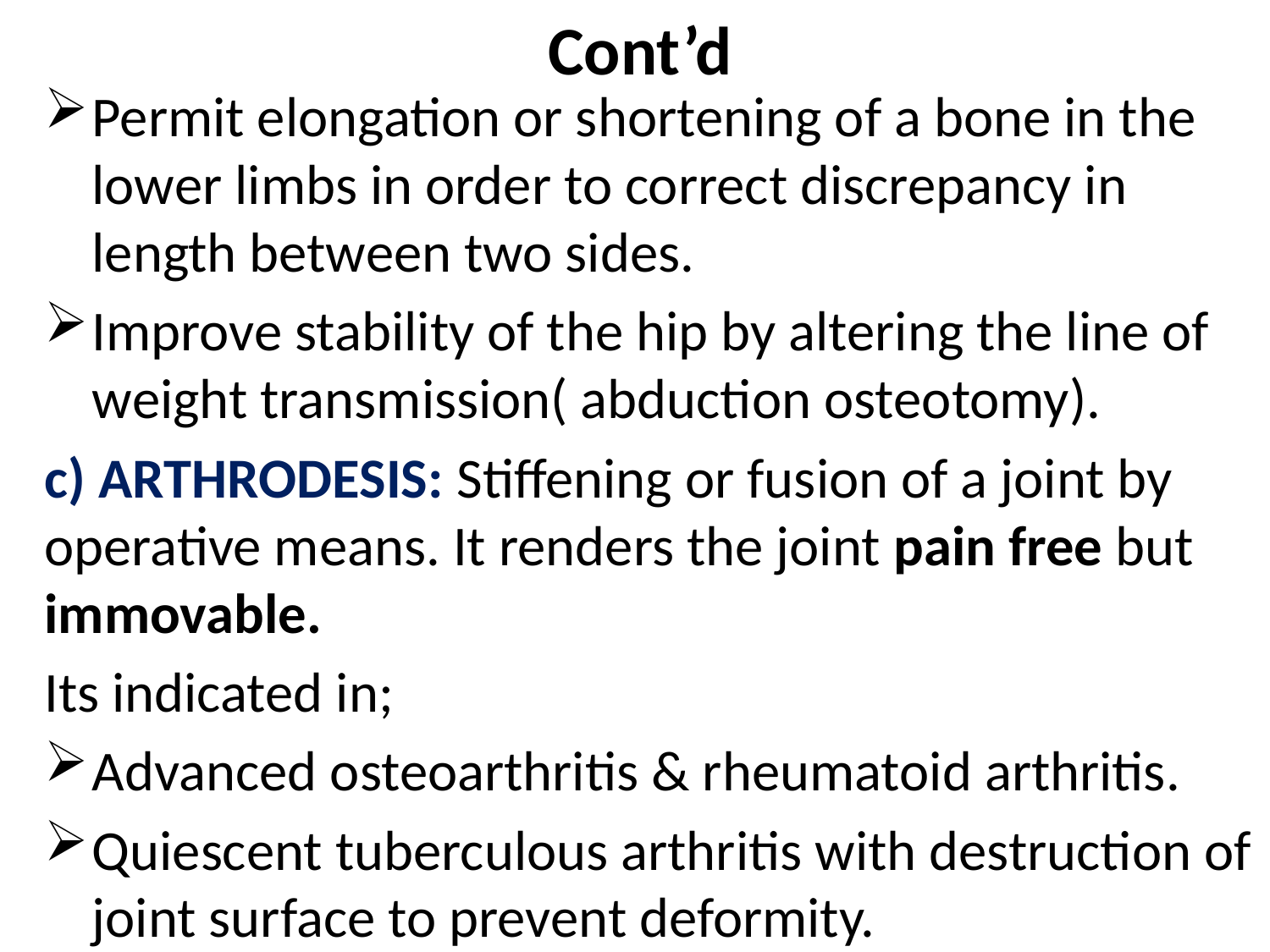

# Cont’d
Permit elongation or shortening of a bone in the lower limbs in order to correct discrepancy in length between two sides.
Improve stability of the hip by altering the line of weight transmission( abduction osteotomy).
c) ARTHRODESIS: Stiffening or fusion of a joint by operative means. It renders the joint pain free but immovable.
Its indicated in;
Advanced osteoarthritis & rheumatoid arthritis.
Quiescent tuberculous arthritis with destruction of joint surface to prevent deformity.